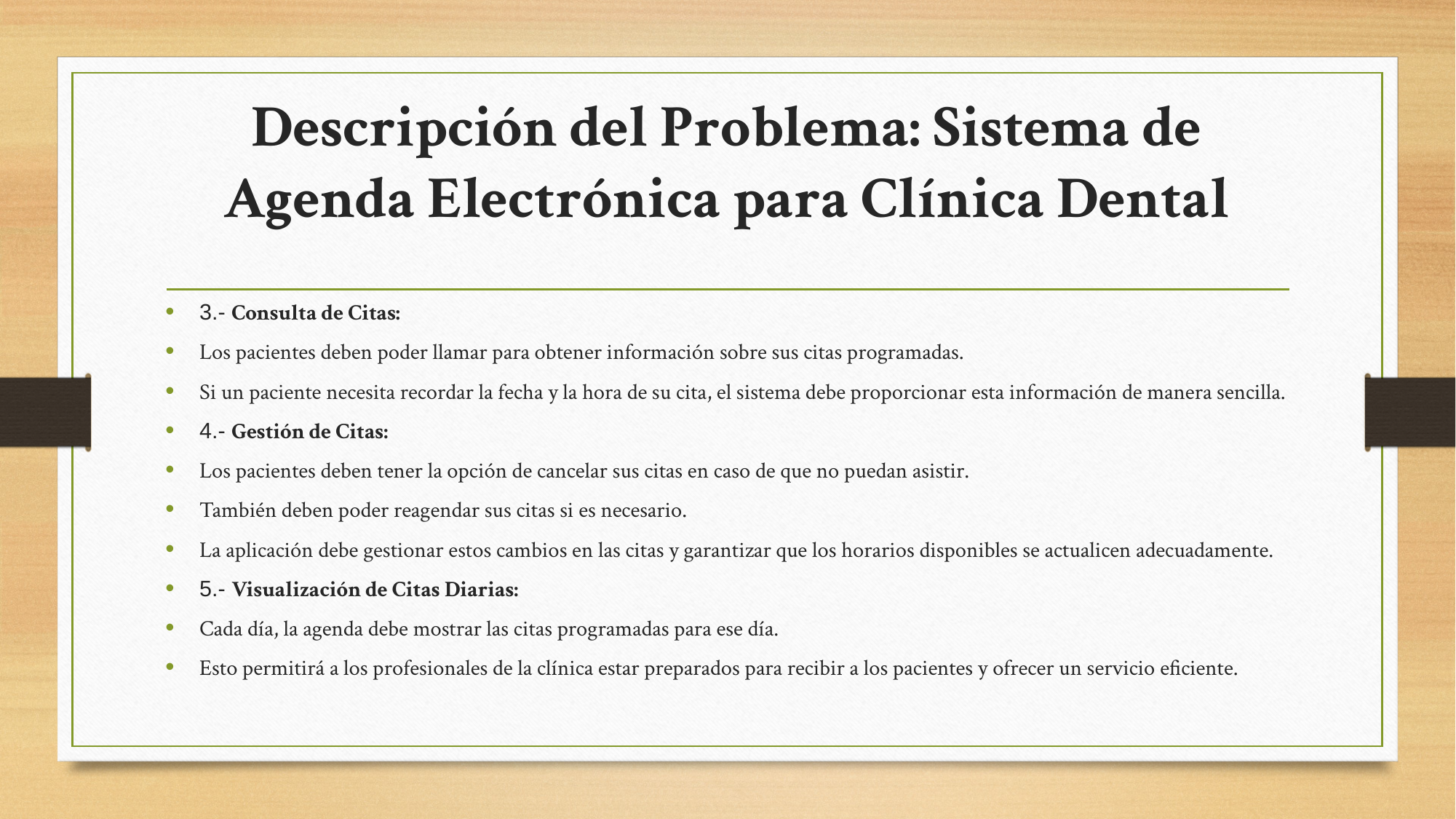

# Descripción del Problema: Sistema de Agenda Electrónica para Clínica Dental
3.- Consulta de Citas:
Los pacientes deben poder llamar para obtener información sobre sus citas programadas.
Si un paciente necesita recordar la fecha y la hora de su cita, el sistema debe proporcionar esta información de manera sencilla.
4.- Gestión de Citas:
Los pacientes deben tener la opción de cancelar sus citas en caso de que no puedan asistir.
También deben poder reagendar sus citas si es necesario.
La aplicación debe gestionar estos cambios en las citas y garantizar que los horarios disponibles se actualicen adecuadamente.
5.- Visualización de Citas Diarias:
Cada día, la agenda debe mostrar las citas programadas para ese día.
Esto permitirá a los profesionales de la clínica estar preparados para recibir a los pacientes y ofrecer un servicio eficiente.